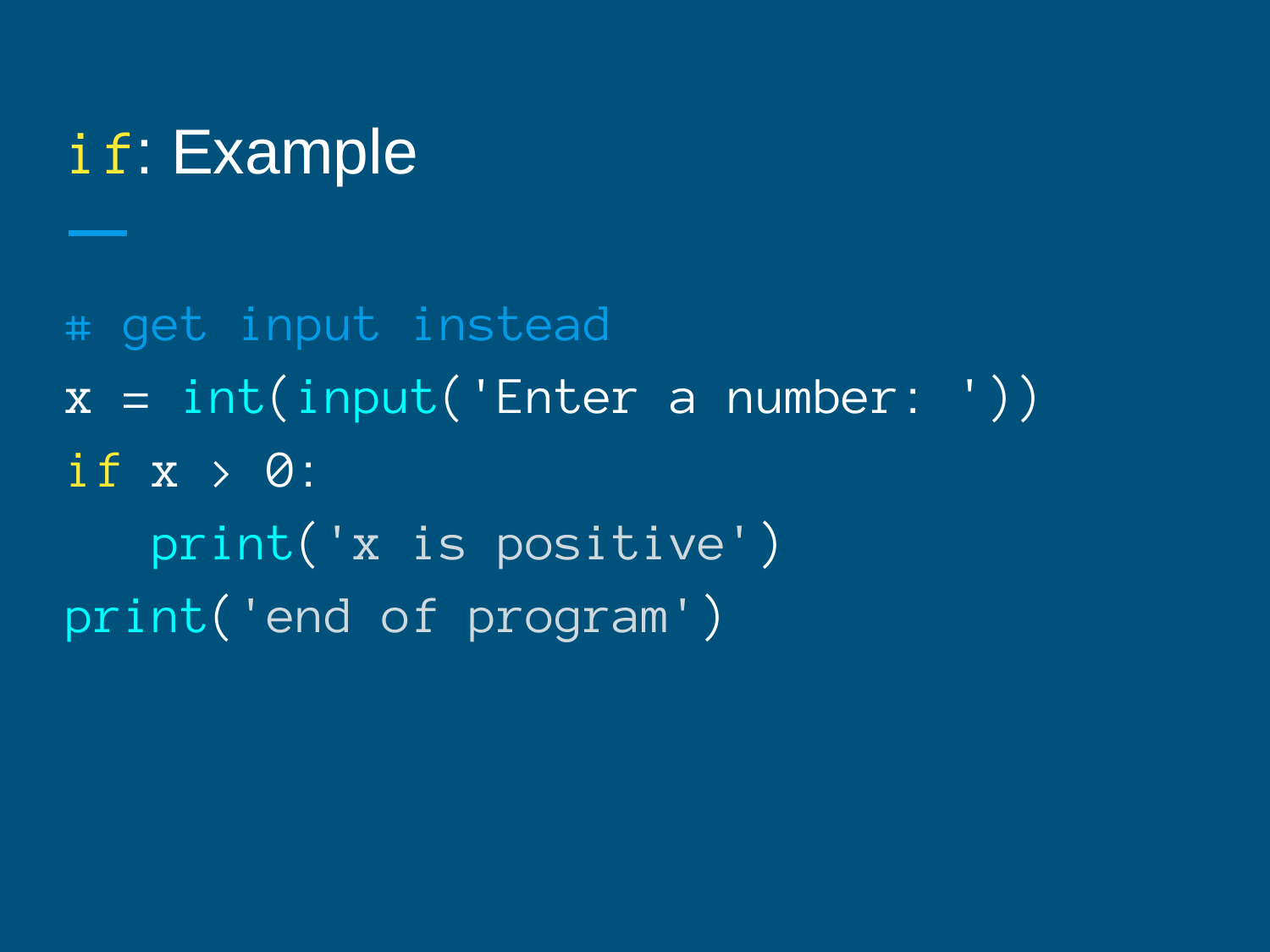

# if: Example
# get input instead x = int(input('Enter a number: ')) if x > 0: print('x is positive') print('end of program')